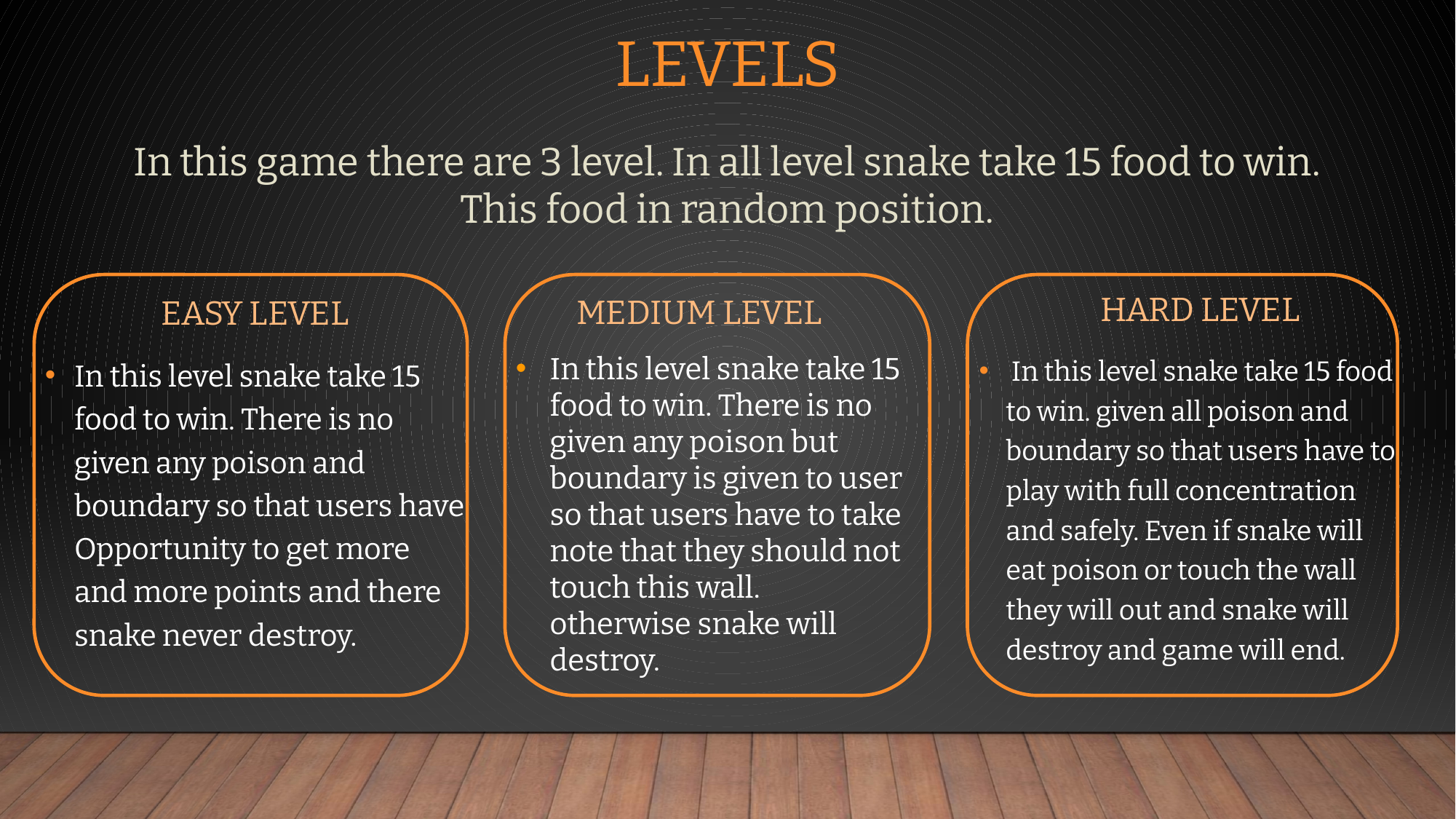

# levels
In this game there are 3 level. In all level snake take 15 food to win. This food in random position.
Hard level
Easy level

MEDIUM LEVEL
 In this level snake take 15 food to win. given all poison and boundary so that users have to play with full concentration and safely. Even if snake will eat poison or touch the wall they will out and snake will destroy and game will end.
In this level snake take 15 food to win. There is no given any poison and boundary so that users have Opportunity to get more and more points and there snake never destroy.
In this level snake take 15 food to win. There is no given any poison but boundary is given to user so that users have to take note that they should not touch this wall. otherwise snake will destroy.